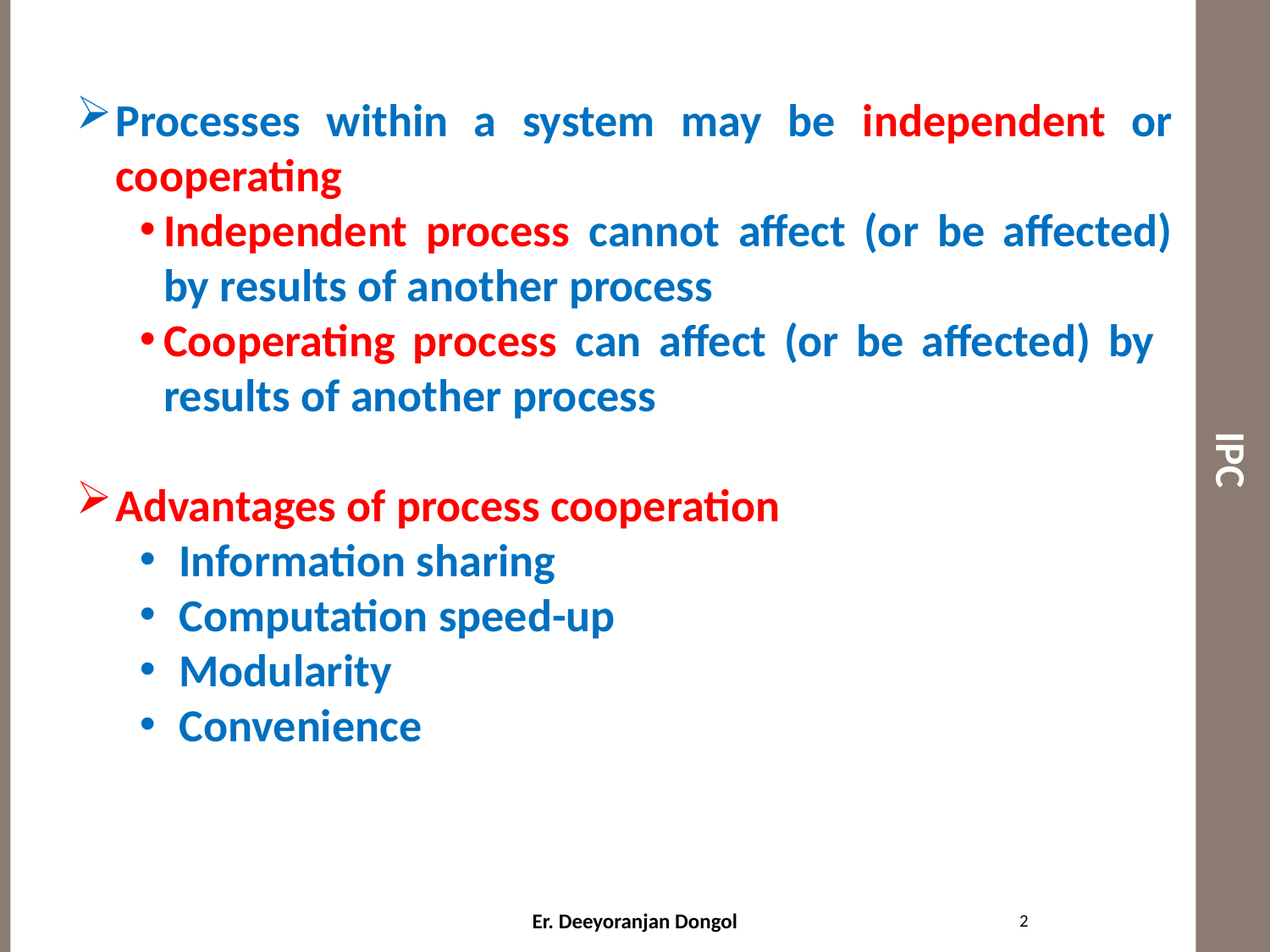

# IPC
Processes within a system may be independent or cooperating
Independent process cannot affect (or be affected) by results of another process
Cooperating process can affect (or be affected) by  results of another process

Advantages of process cooperation
Information sharing
Computation speed-up
Modularity
Convenience

2
Er. Deeyoranjan Dongol